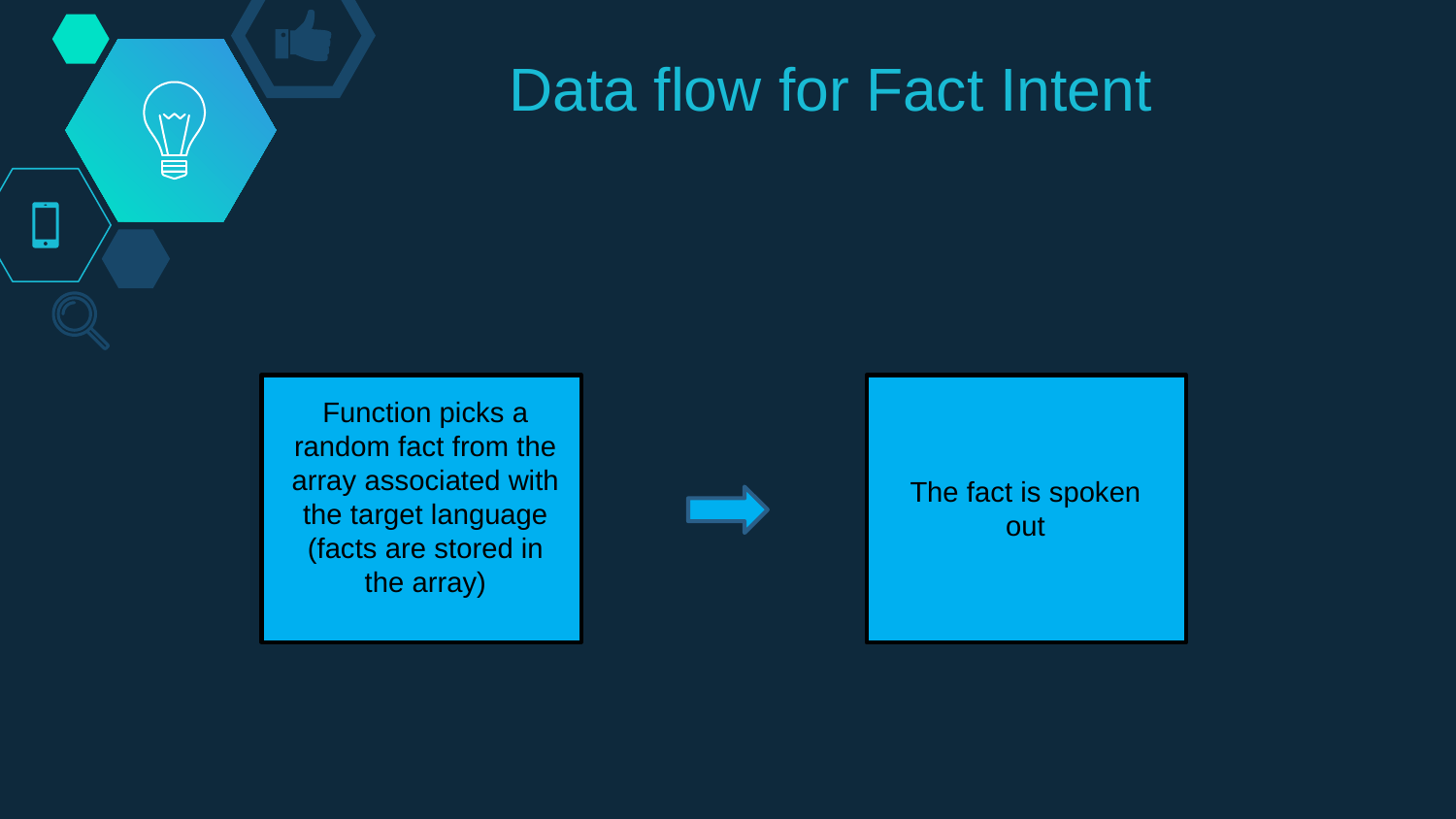

# Data flow for Fact Intent

Function picks a random fact from the array associated with the target language (facts are stored in the array)
The fact is spoken out